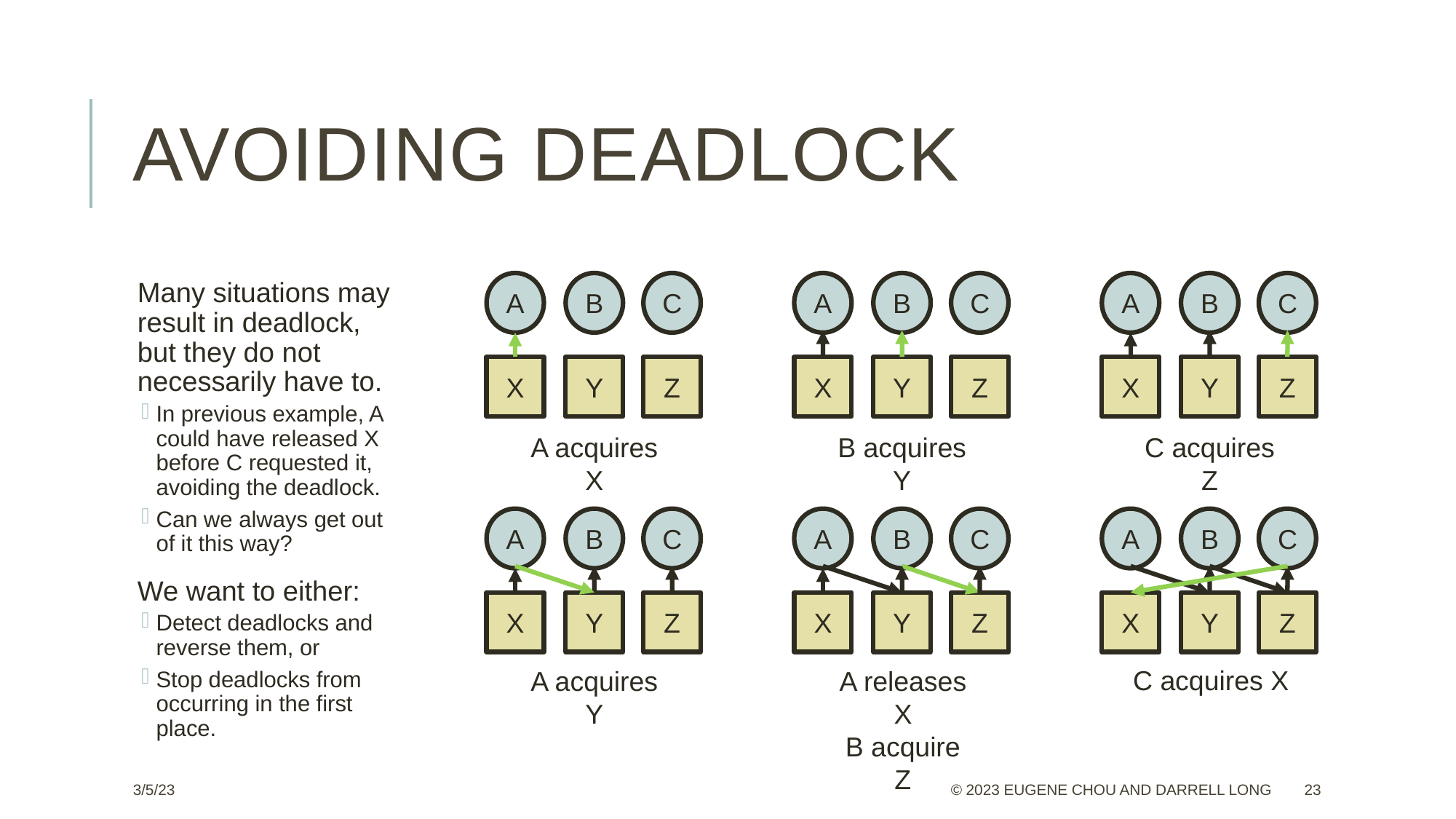

# Avoiding deadlock
Many situations may result in deadlock, but they do not necessarily have to.
In previous example, A could have released X before C requested it, avoiding the deadlock.
Can we always get out of it this way?
We want to either:
Detect deadlocks and reverse them, or
Stop deadlocks from occurring in the first place.
A
B
C
X
Y
Z
A
B
C
X
Y
Z
A
B
C
X
Y
Z
C acquires Z
B acquires Y
A acquires X
A
B
C
X
Y
Z
A
B
C
X
Y
Z
A
B
C
X
Y
Z
C acquires X
A releases X
B acquire Z
A acquires Y
3/5/23
© 2023 Eugene Chou and Darrell Long
23